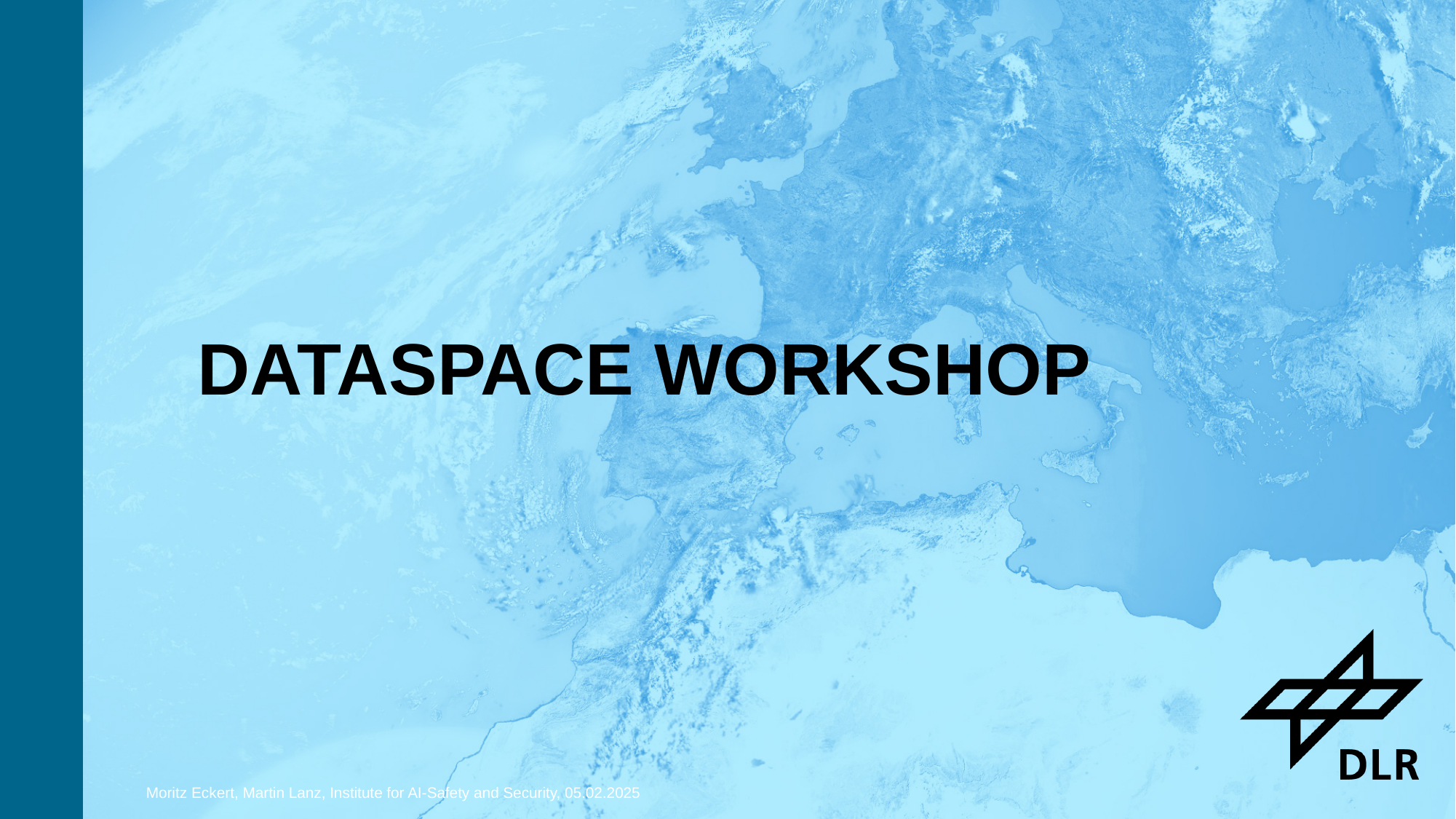

# Dataspace Workshop

Moritz Eckert, Martin Lanz, Institute for AI-Safety and Security, 05.02.2025